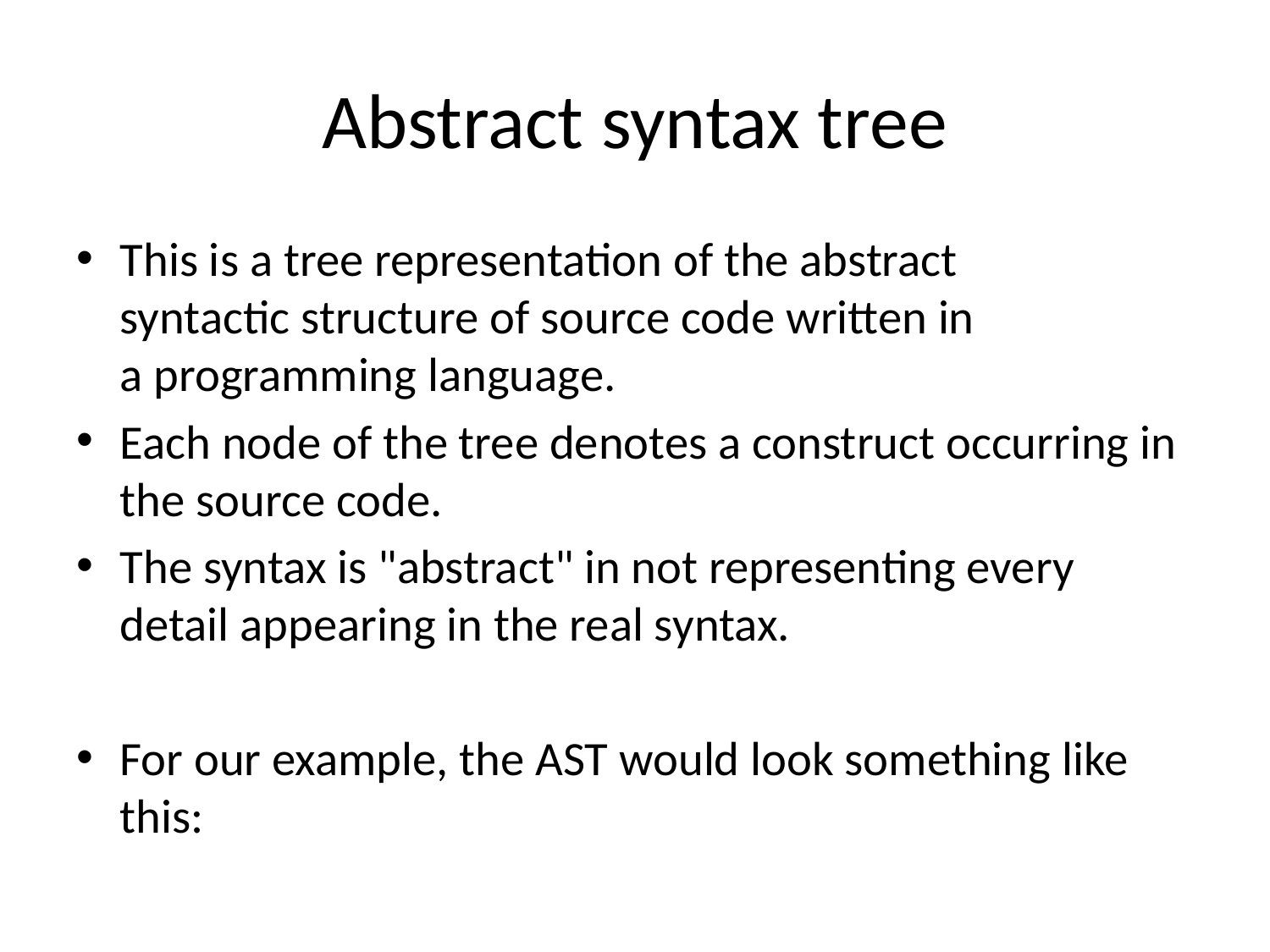

# Abstract syntax tree
This is a tree representation of the abstract syntactic structure of source code written in a programming language.
Each node of the tree denotes a construct occurring in the source code.
The syntax is "abstract" in not representing every detail appearing in the real syntax.

For our example, the AST would look something like this: